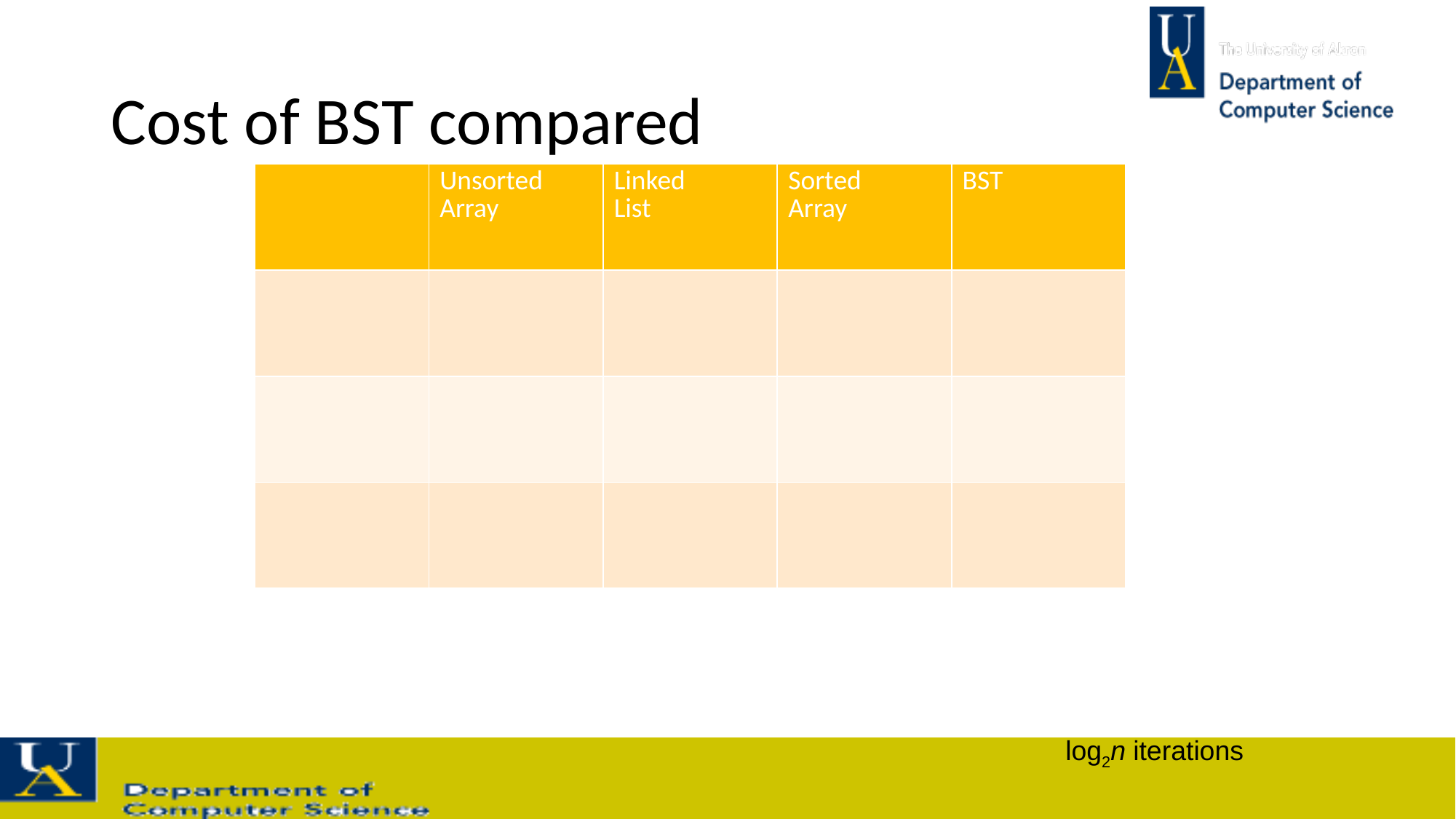

# Cost of BST compared
|  | Unsorted Array | Linked List | Sorted Array | BST |
| --- | --- | --- | --- | --- |
|  |  |  |  |  |
|  |  |  |  |  |
|  |  |  |  |  |
log2n iterations